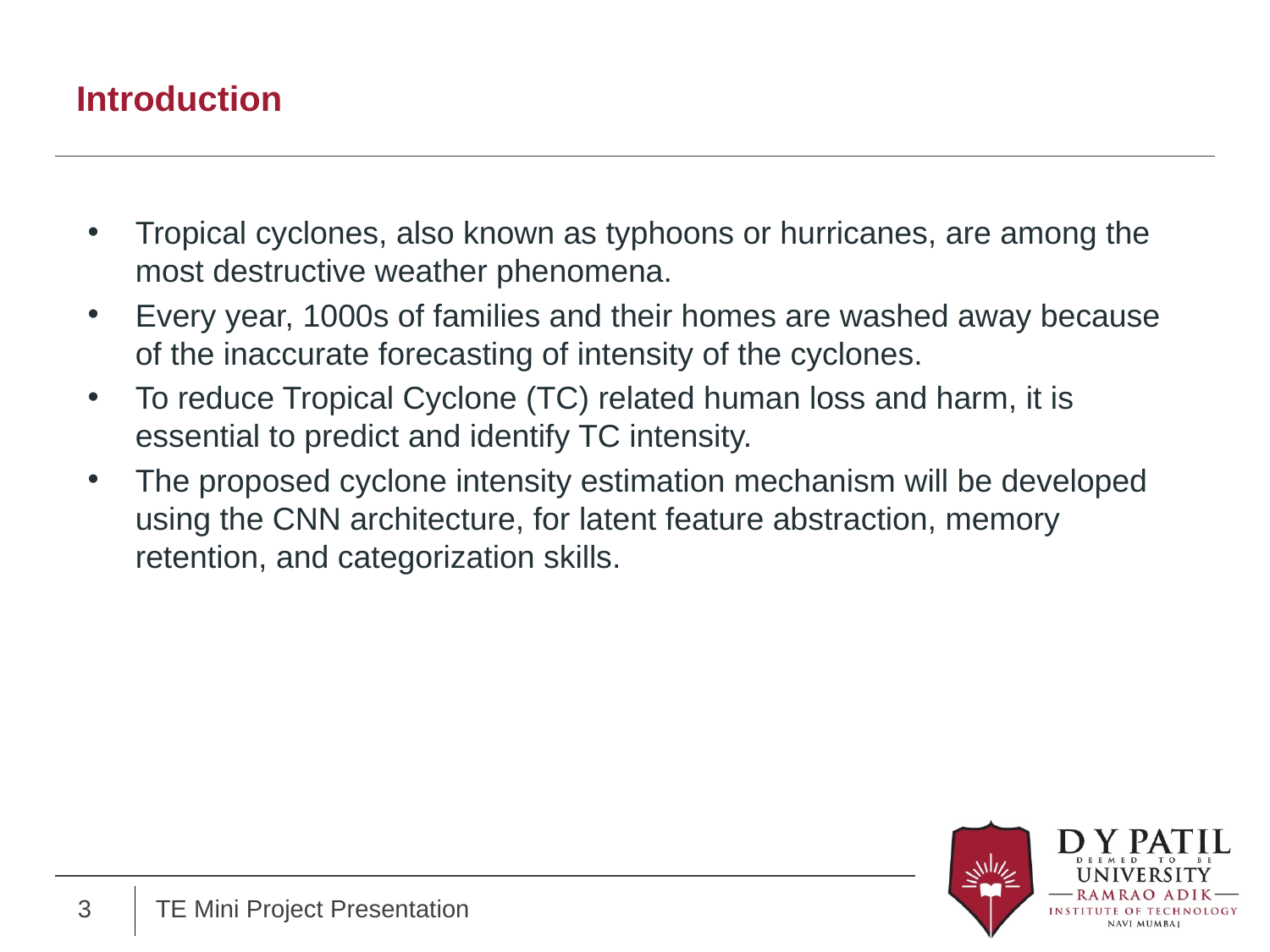

# Introduction
Tropical cyclones, also known as typhoons or hurricanes, are among the most destructive weather phenomena.
Every year, 1000s of families and their homes are washed away because of the inaccurate forecasting of intensity of the cyclones.
To reduce Tropical Cyclone (TC) related human loss and harm, it is essential to predict and identify TC intensity.
The proposed cyclone intensity estimation mechanism will be developed using the CNN architecture, for latent feature abstraction, memory retention, and categorization skills.
3
TE Mini Project Presentation